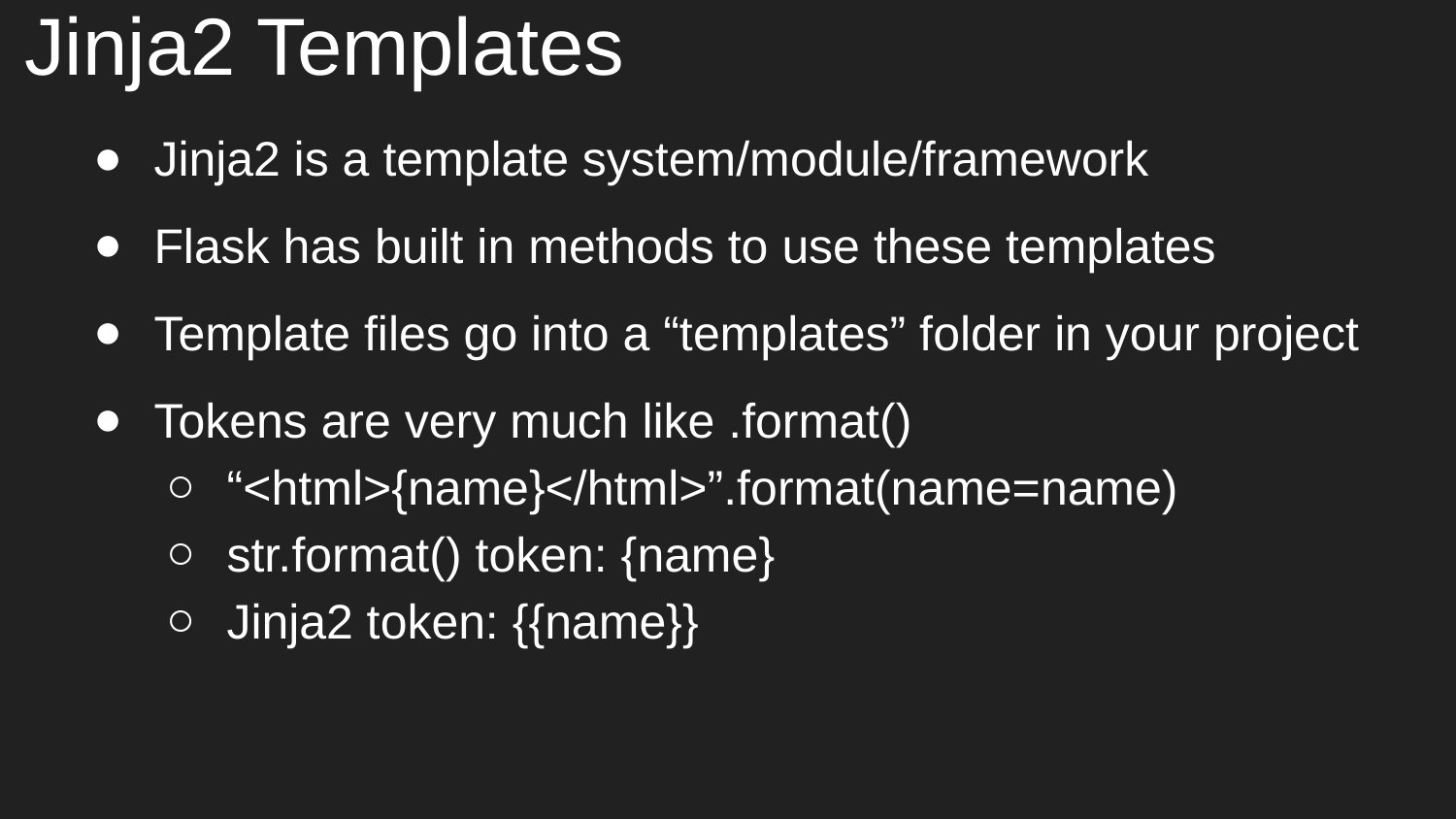

# Jinja2 Templates
Jinja2 is a template system/module/framework
Flask has built in methods to use these templates
Template files go into a “templates” folder in your project
Tokens are very much like .format()
“<html>{name}</html>”.format(name=name)
str.format() token: {name}
Jinja2 token: {{name}}